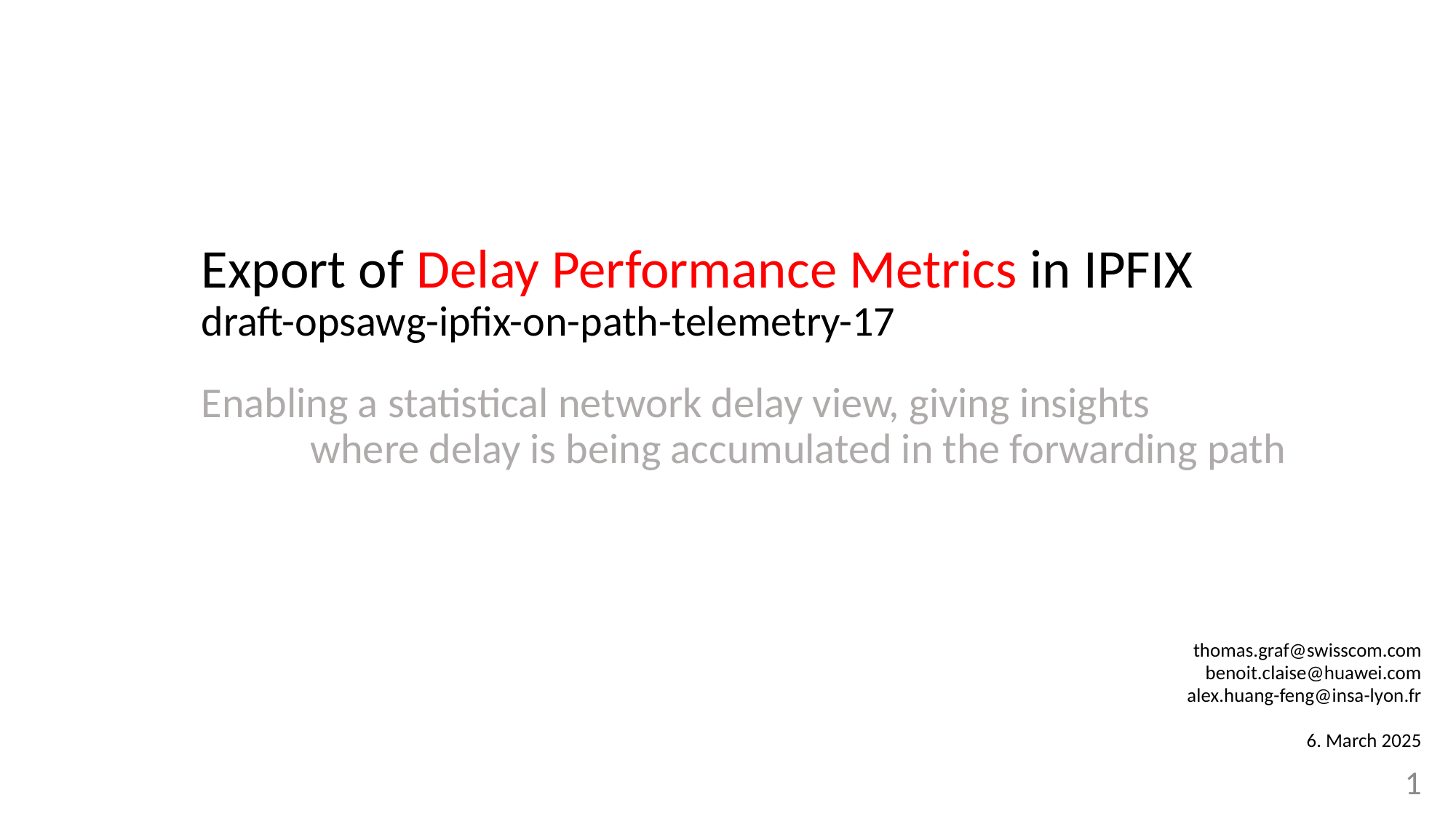

Export of Delay Performance Metrics in IPFIX
draft-opsawg-ipfix-on-path-telemetry-17

Enabling a statistical network delay view, giving insights
	where delay is being accumulated in the forwarding path
thomas.graf@swisscom.com
benoit.claise@huawei.com
alex.huang-feng@insa-lyon.fr

6. March 2025

1